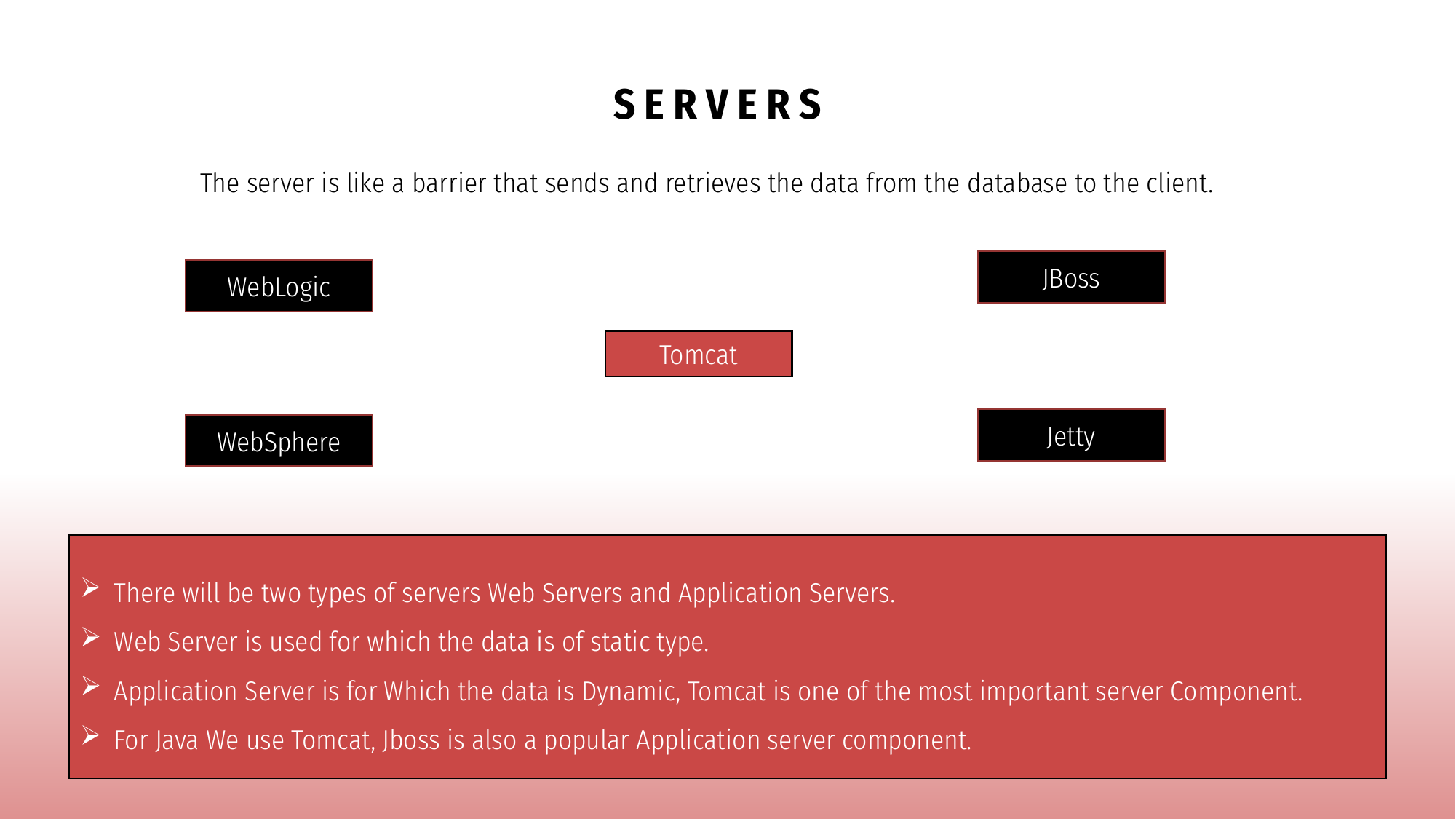

Servers
The server is like a barrier that sends and retrieves the data from the database to the client.
JBoss
WebLogic
Tomcat
Jetty
WebSphere
There will be two types of servers Web Servers and Application Servers.
Web Server is used for which the data is of static type.
Application Server is for Which the data is Dynamic, Tomcat is one of the most important server Component.
For Java We use Tomcat, Jboss is also a popular Application server component.